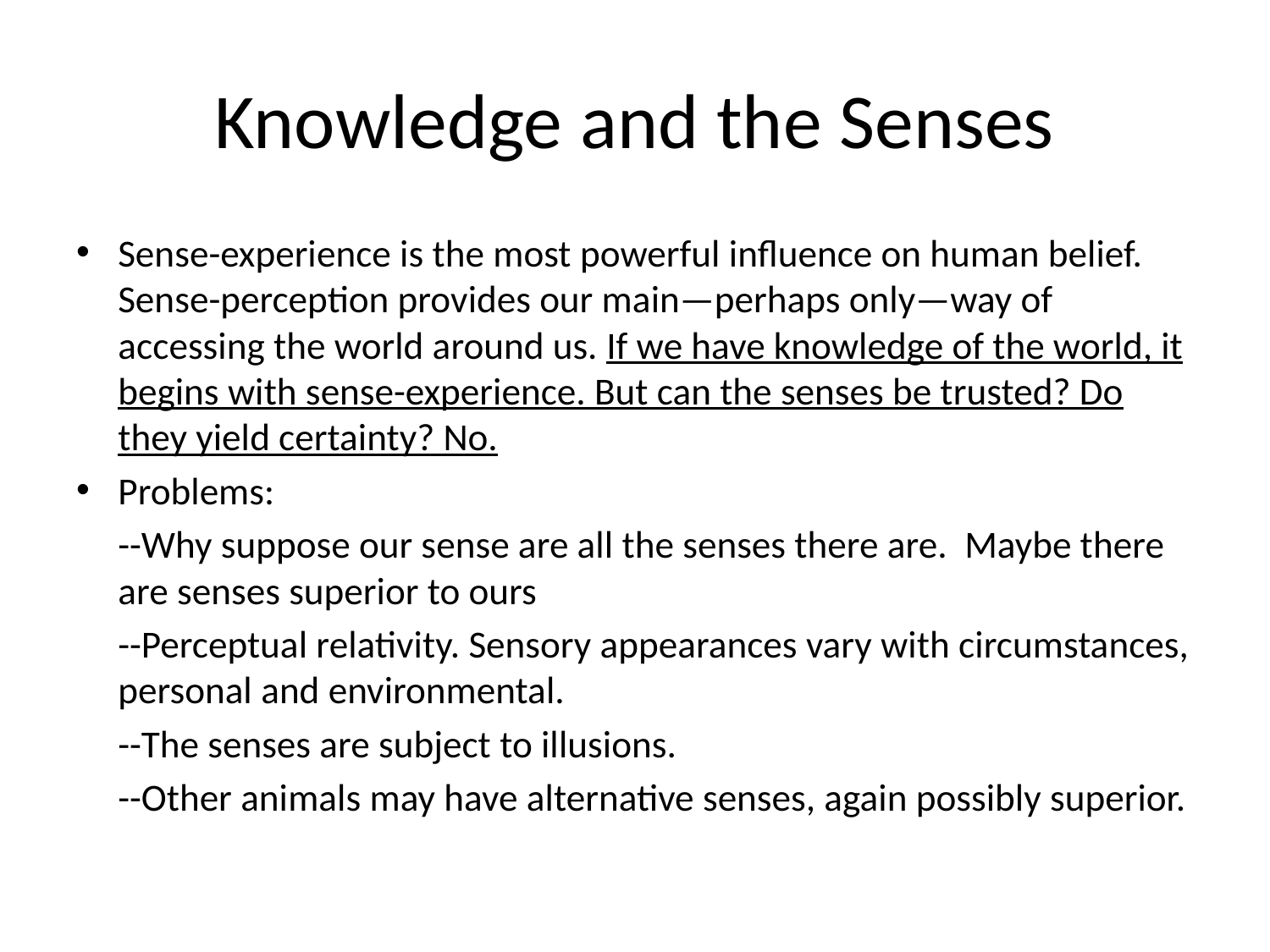

# Knowledge and the Senses
Sense-experience is the most powerful influence on human belief. Sense-perception provides our main—perhaps only—way of accessing the world around us. If we have knowledge of the world, it begins with sense-experience. But can the senses be trusted? Do they yield certainty? No.
Problems:
	--Why suppose our sense are all the senses there are.  Maybe there are senses superior to ours
	--Perceptual relativity. Sensory appearances vary with circumstances, personal and environmental.
	--The senses are subject to illusions.
	--Other animals may have alternative senses, again possibly superior.